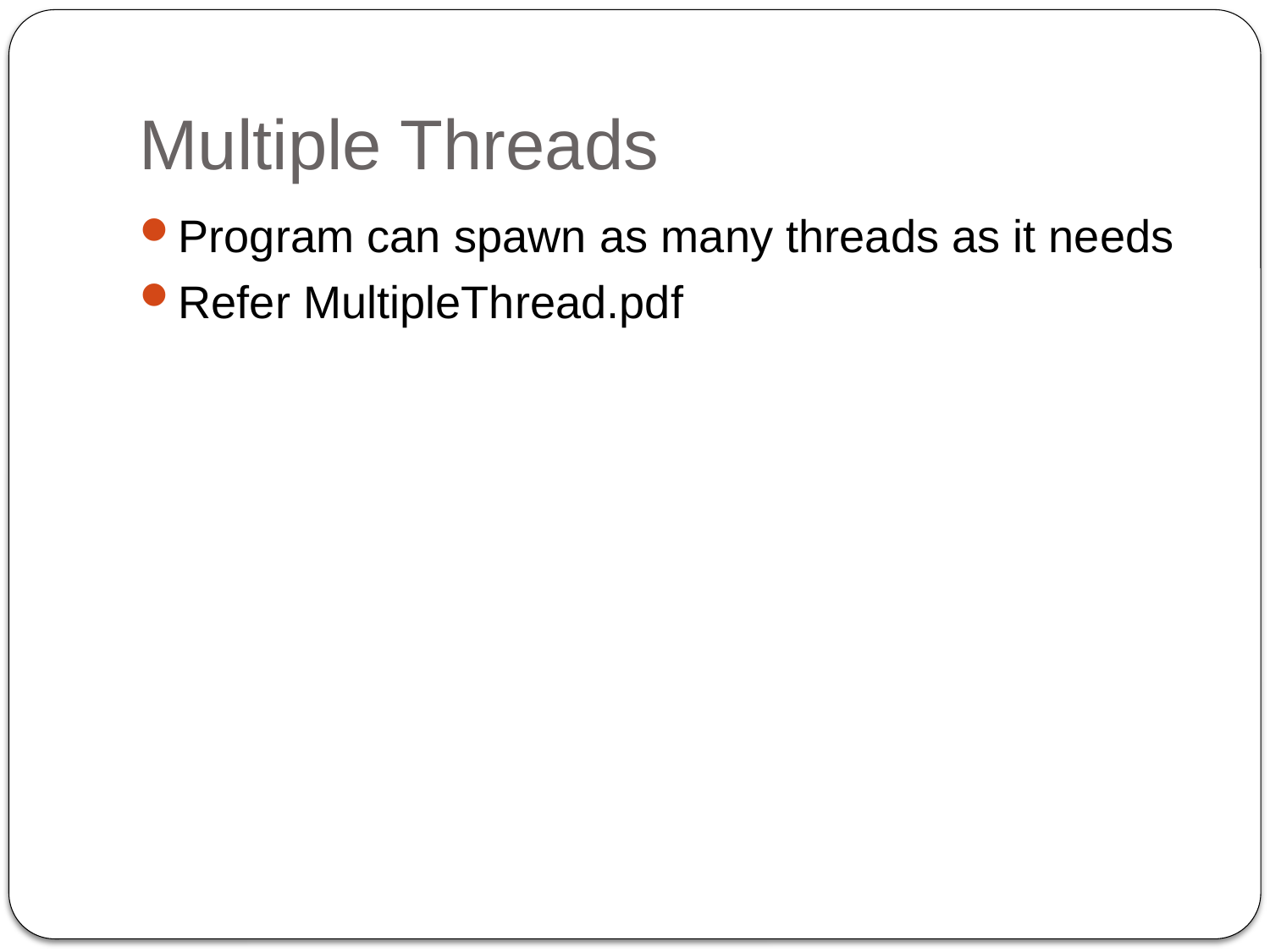

# Multiple Threads
Program can spawn as many threads as it needs
Refer MultipleThread.pdf